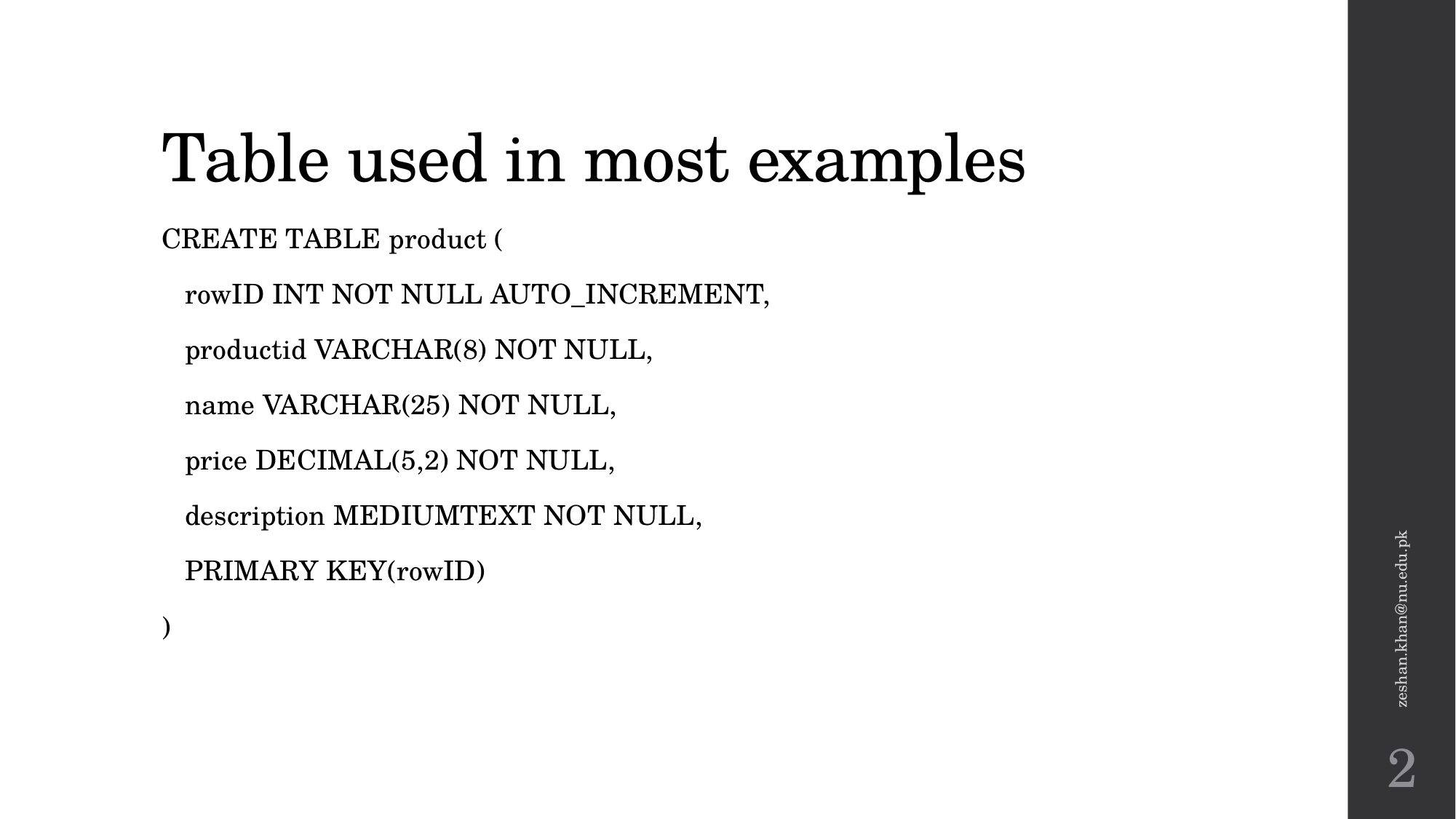

# Table used in most examples
CREATE TABLE product (
   rowID INT NOT NULL AUTO_INCREMENT,
   productid VARCHAR(8) NOT NULL,
   name VARCHAR(25) NOT NULL,
   price DECIMAL(5,2) NOT NULL,
   description MEDIUMTEXT NOT NULL,
   PRIMARY KEY(rowID)
)
zeshan.khan@nu.edu.pk
2